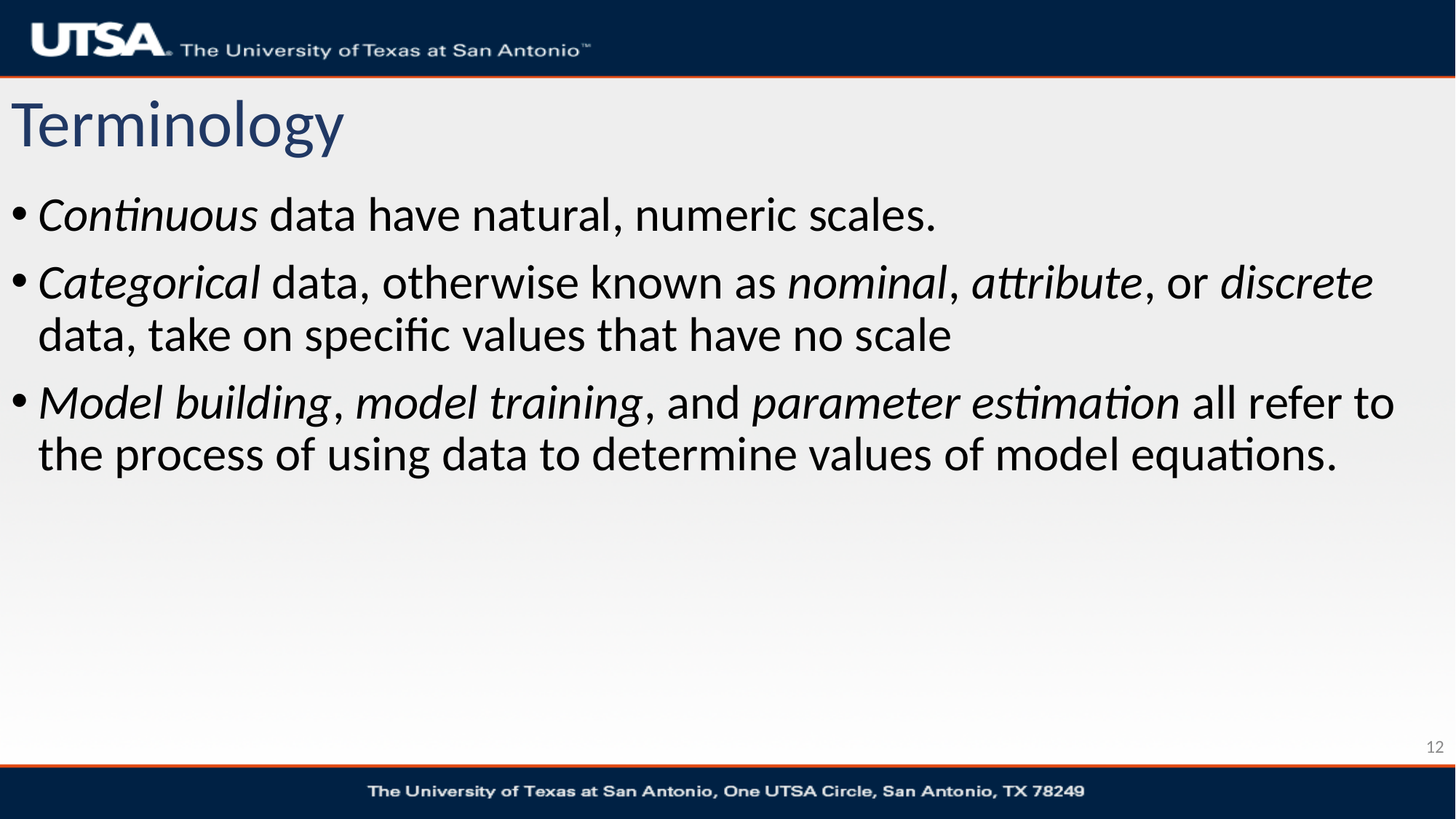

# Terminology
Continuous data have natural, numeric scales.
Categorical data, otherwise known as nominal, attribute, or discrete data, take on specific values that have no scale
Model building, model training, and parameter estimation all refer to the process of using data to determine values of model equations.
12